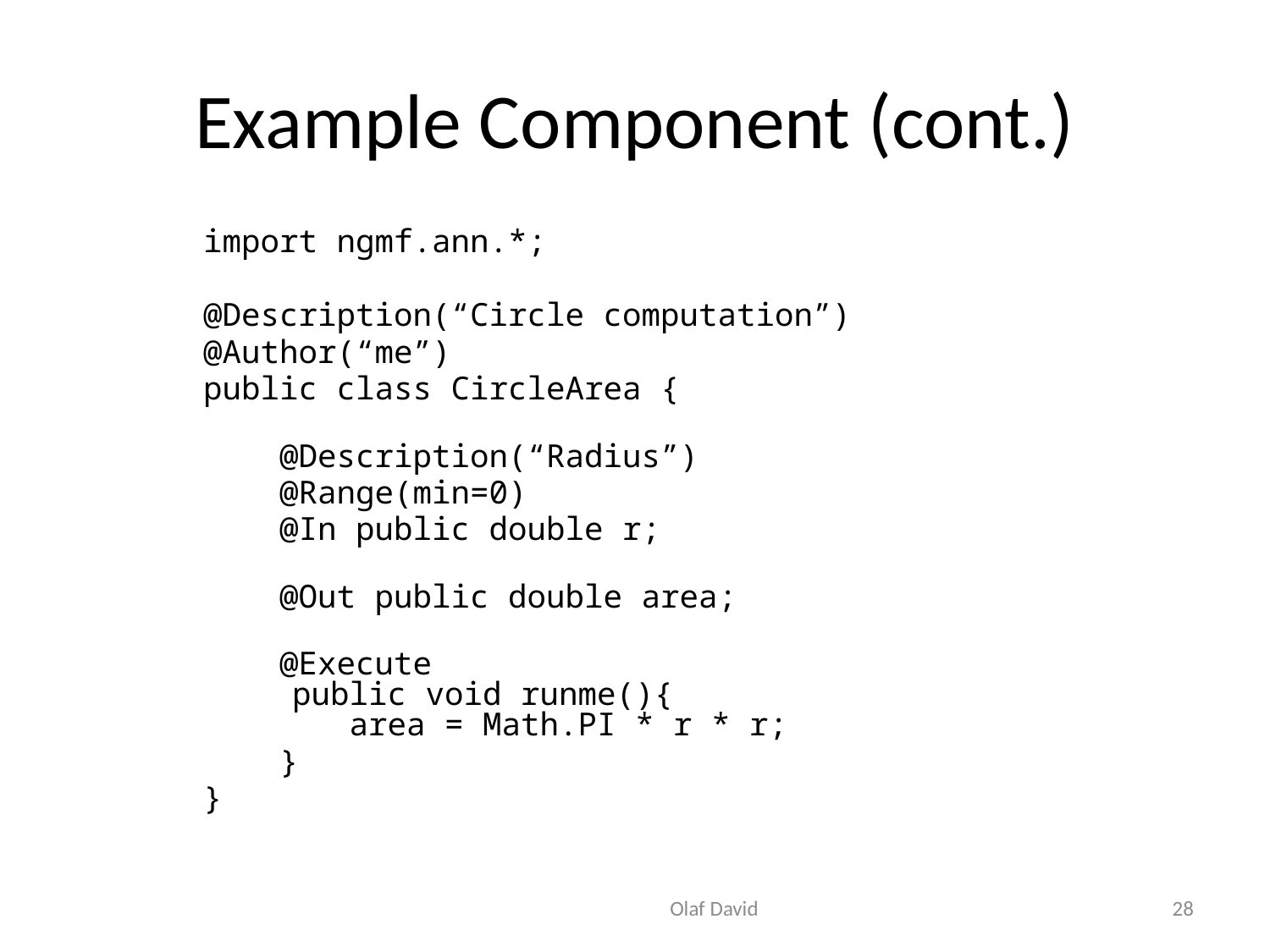

# Example Component (cont.)
import ngmf.ann.*;

@Description(“Circle computation”)
@Author(“me”)
public class CircleArea {
    @Description(“Radius”)
    @Range(min=0)
    @In public double r;
    @Out public double area;
    @Execute
   public void runme(){
      area = Math.PI * r * r;
    }
}

Olaf David
28